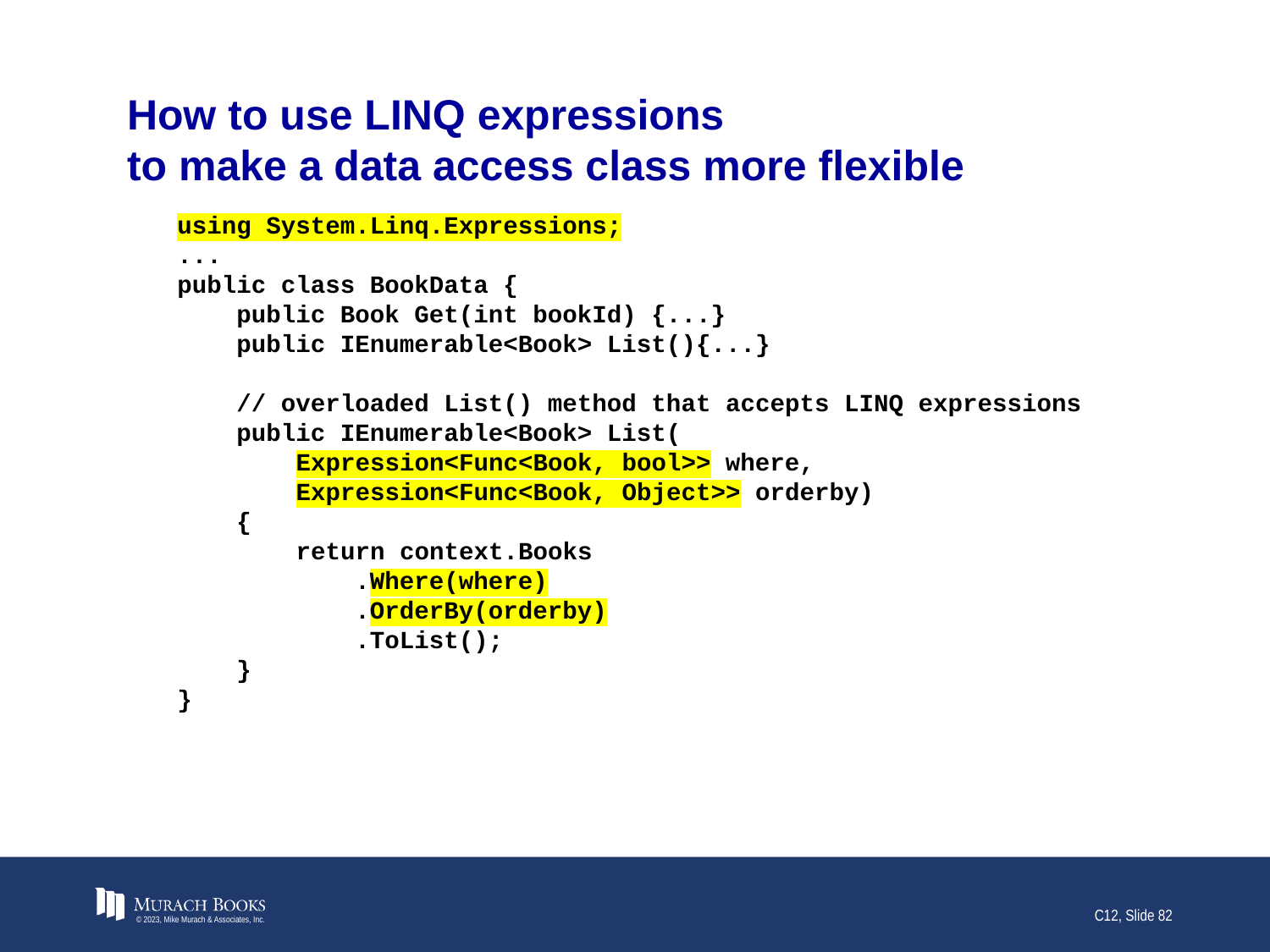

# How to use LINQ expressions to make a data access class more flexible
using System.Linq.Expressions;
...
public class BookData {
    public Book Get(int bookId) {...}
    public IEnumerable<Book> List(){...}

    // overloaded List() method that accepts LINQ expressions
    public IEnumerable<Book> List(
        Expression<Func<Book, bool>> where,
        Expression<Func<Book, Object>> orderby)
    {
        return context.Books
            .Where(where)
            .OrderBy(orderby)
            .ToList();
    }
}

© 2023, Mike Murach & Associates, Inc.

C12, Slide 82